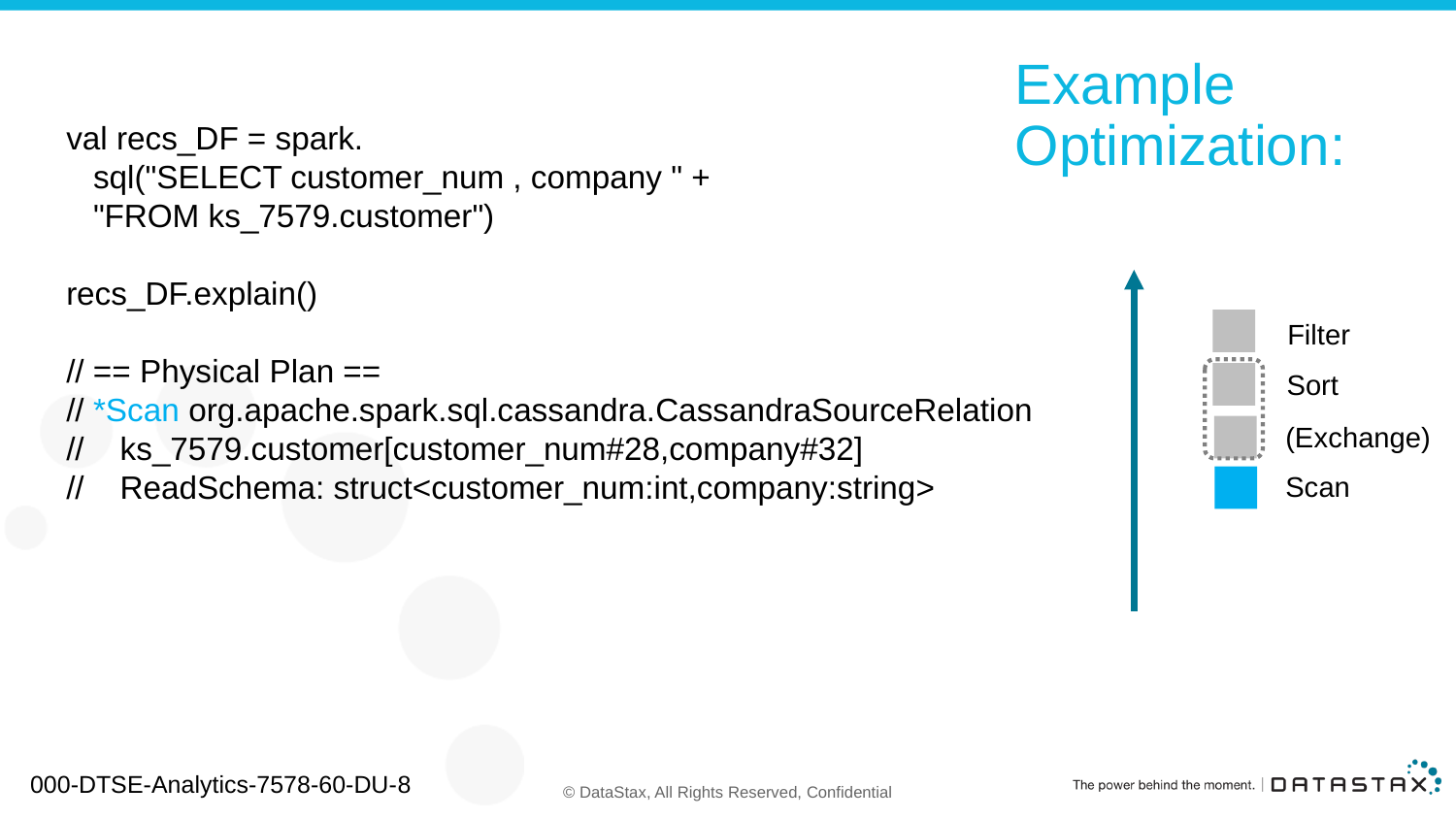

# Example Optimization:
val recs_DF = spark.
   sql("SELECT customer_num , company " +
   "FROM ks_7579.customer")

recs_DF.explain()

// == Physical Plan ==
// *Scan org.apache.spark.sql.cassandra.CassandraSourceRelation
//    ks_7579.customer[customer_num#28,company#32]
//    ReadSchema: struct<customer_num:int,company:string>

Filter

Sort

(Exchange)

Scan

000-DTSE-Analytics-7578-60-DU-8